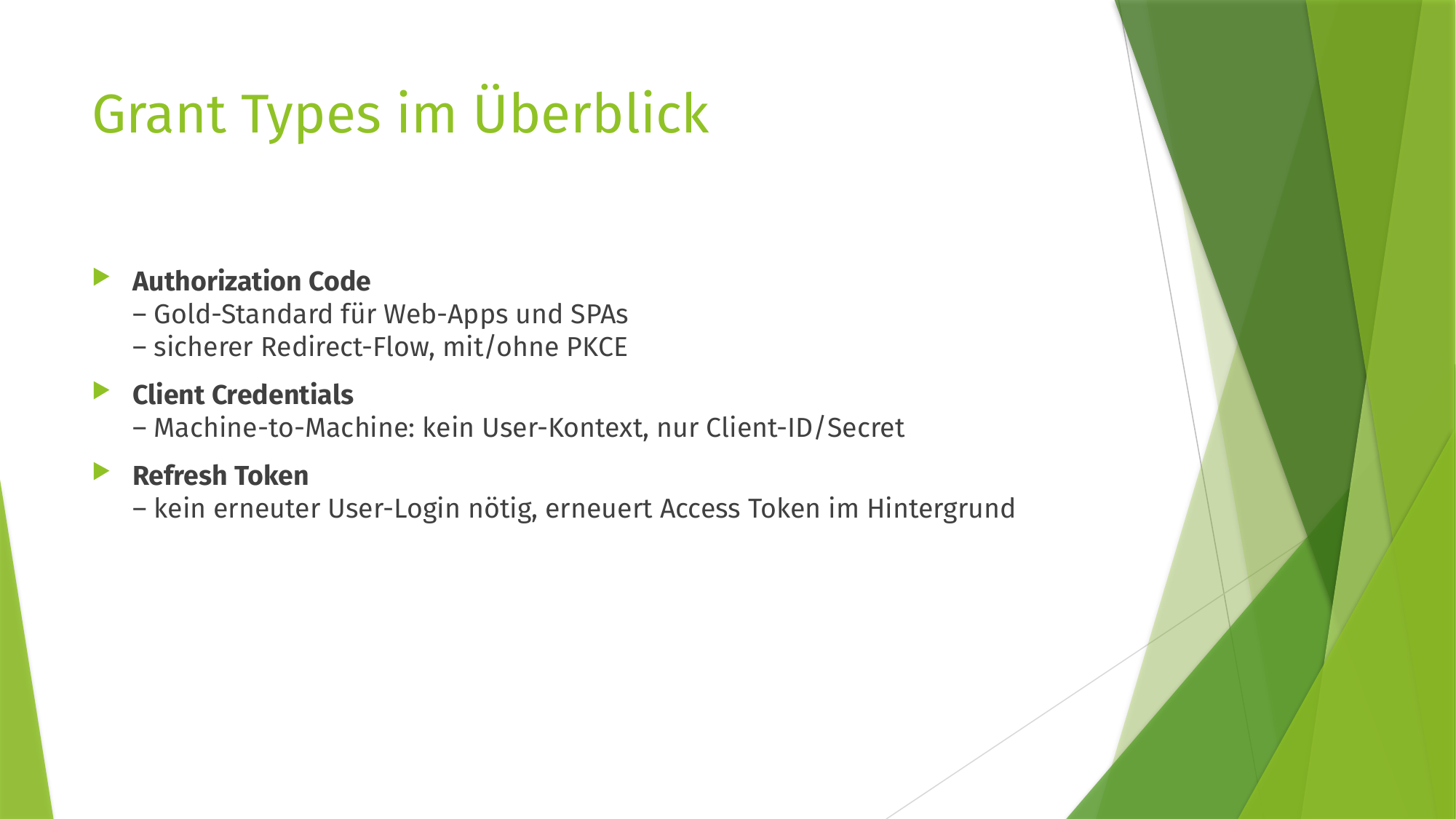

# Grant Types im Überblick
Authorization Code
– Gold-Standard für Web-Apps und SPAs
– sicherer Redirect-Flow, mit/ohne PKCE
Client Credentials
– Machine-to-Machine: kein User-Kontext, nur Client-ID/Secret
Refresh Token
– kein erneuter User-Login nötig, erneuert Access Token im Hintergrund